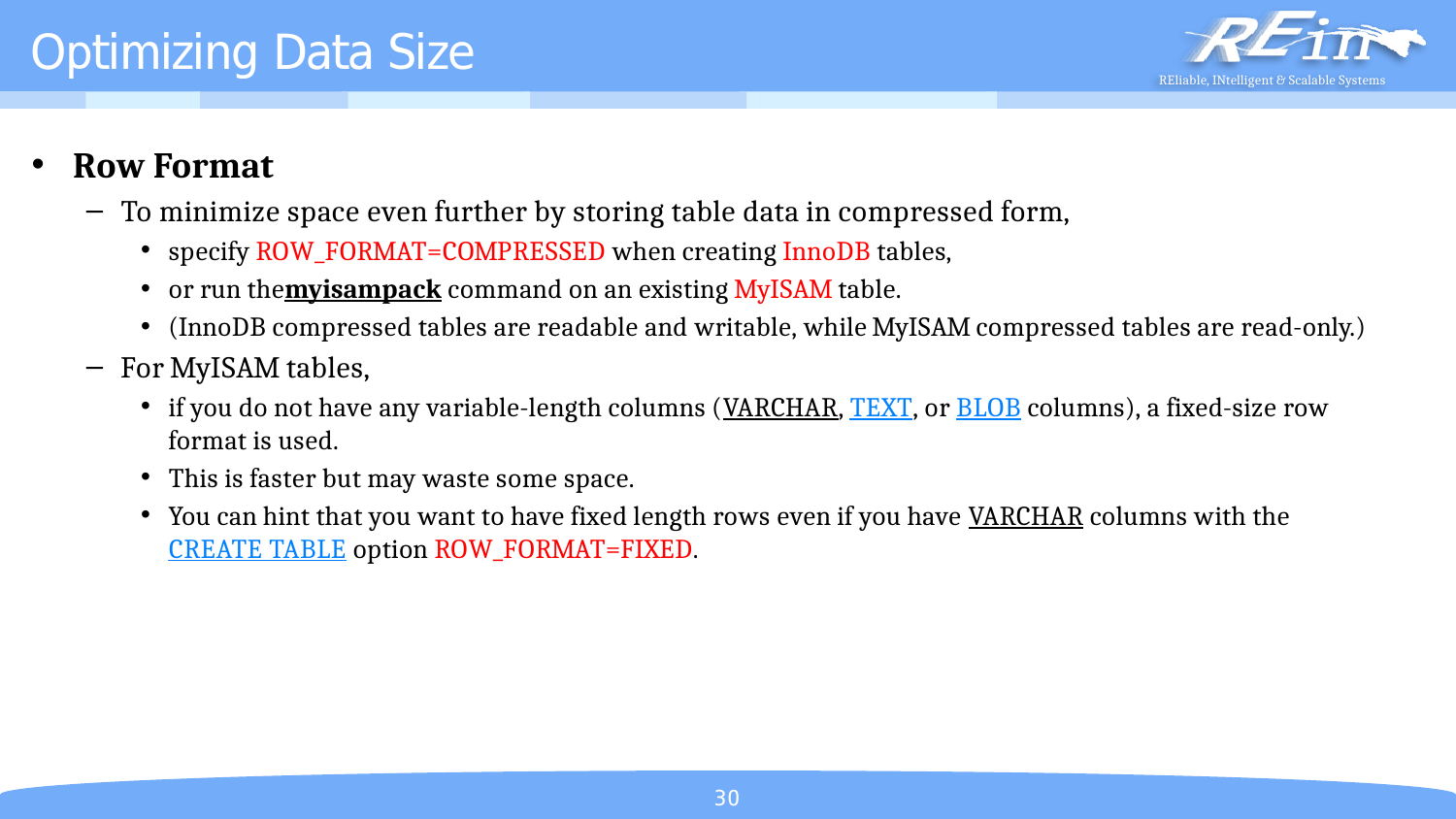

# Optimizing Data Size
Row Format
To minimize space even further by storing table data in compressed form,
specify ROW_FORMAT=COMPRESSED when creating InnoDB tables,
or run themyisampack command on an existing MyISAM table.
(InnoDB compressed tables are readable and writable, while MyISAM compressed tables are read-only.)
For MyISAM tables,
if you do not have any variable-length columns (VARCHAR, TEXT, or BLOB columns), a fixed-size row format is used.
This is faster but may waste some space.
You can hint that you want to have fixed length rows even if you have VARCHAR columns with the CREATE TABLE option ROW_FORMAT=FIXED.
30